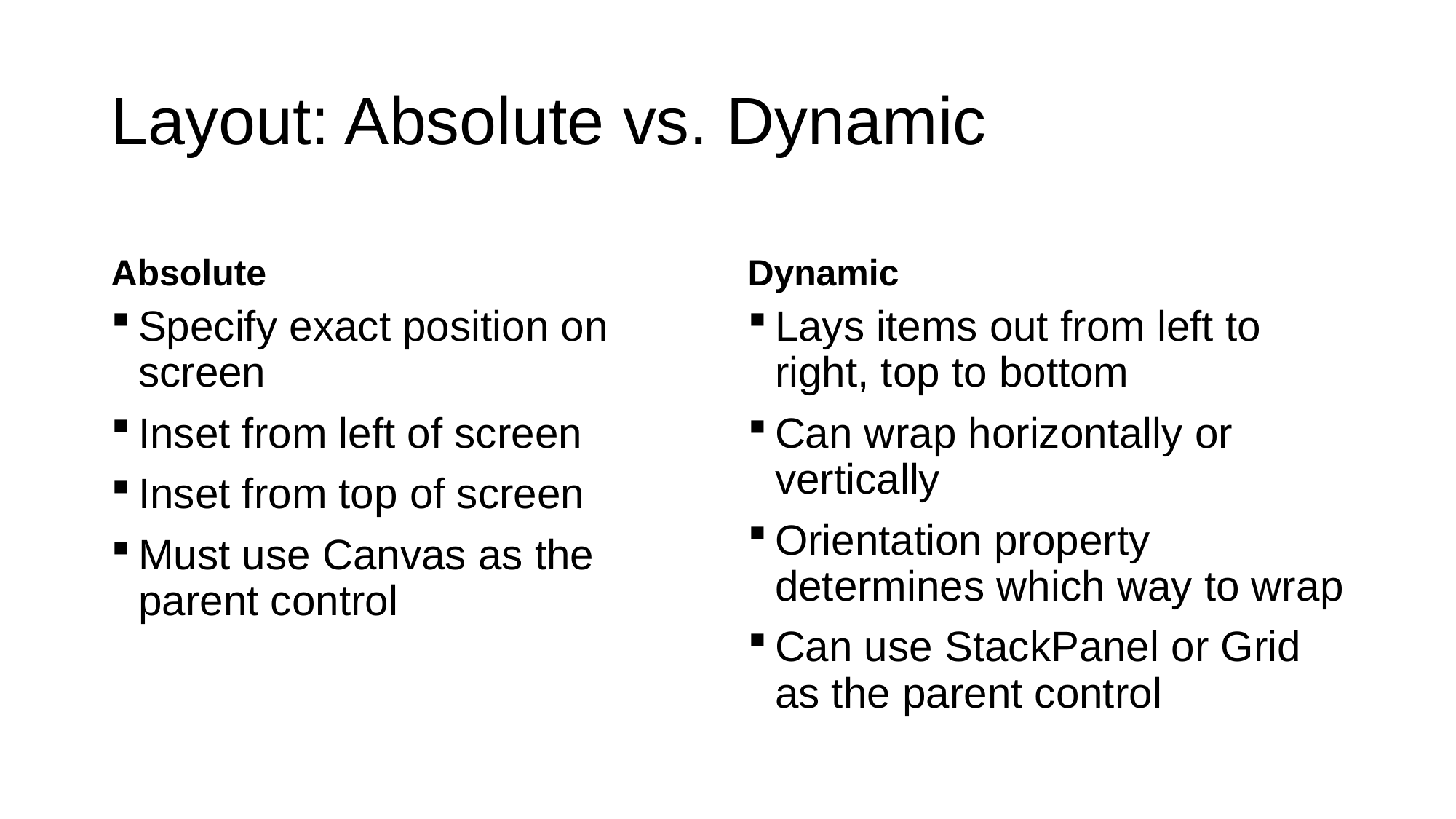

# Layout: Absolute vs. Dynamic
Absolute
Dynamic
Specify exact position on screen
Inset from left of screen
Inset from top of screen
Must use Canvas as the parent control
Lays items out from left to right, top to bottom
Can wrap horizontally or vertically
Orientation property determines which way to wrap
Can use StackPanel or Grid as the parent control